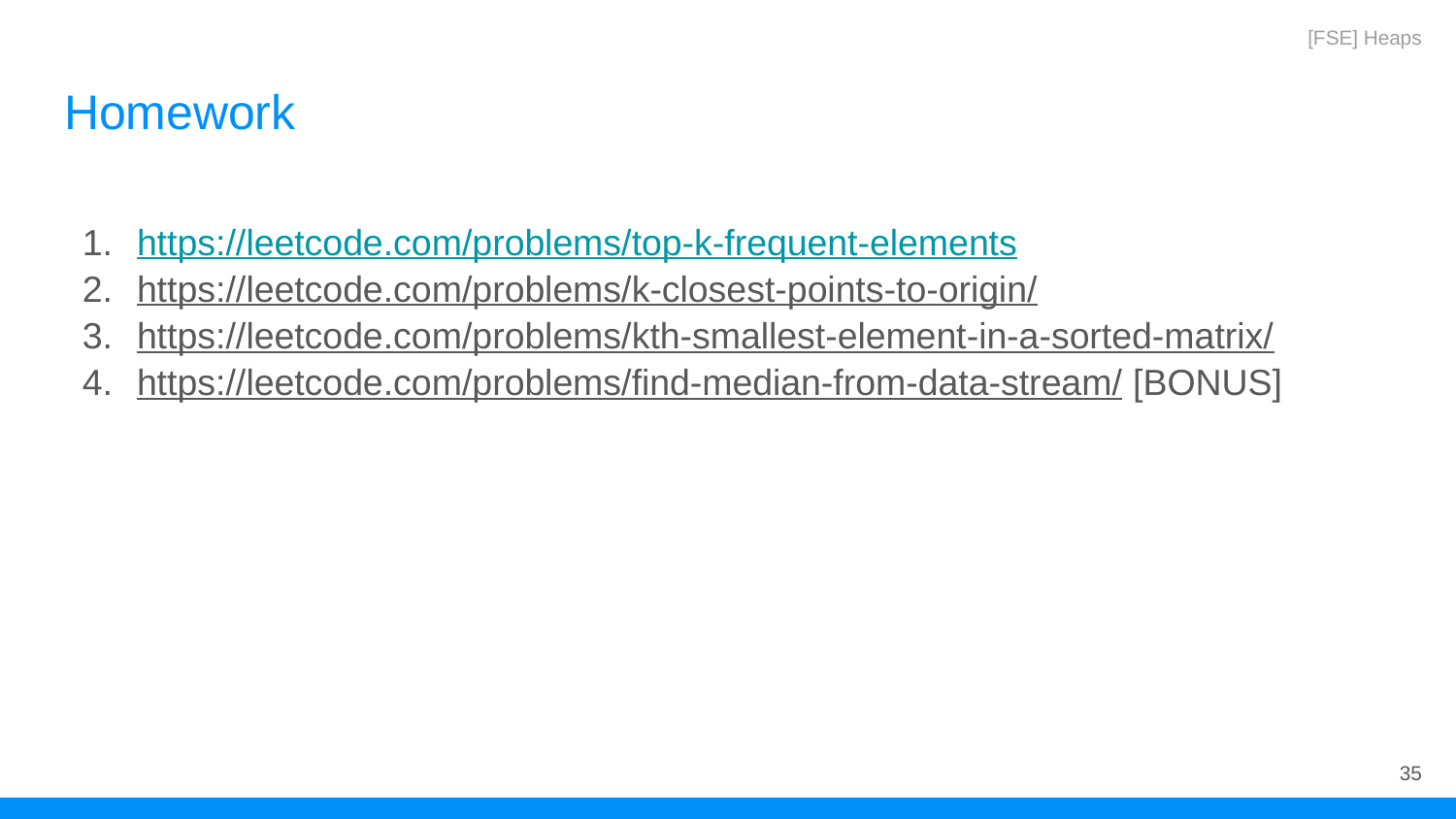

[FSE] Heaps

# Homework
https://leetcode.com/problems/top-k-frequent-elements
https://leetcode.com/problems/k-closest-points-to-origin/
https://leetcode.com/problems/kth-smallest-element-in-a-sorted-matrix/
https://leetcode.com/problems/find-median-from-data-stream/ [BONUS]
35